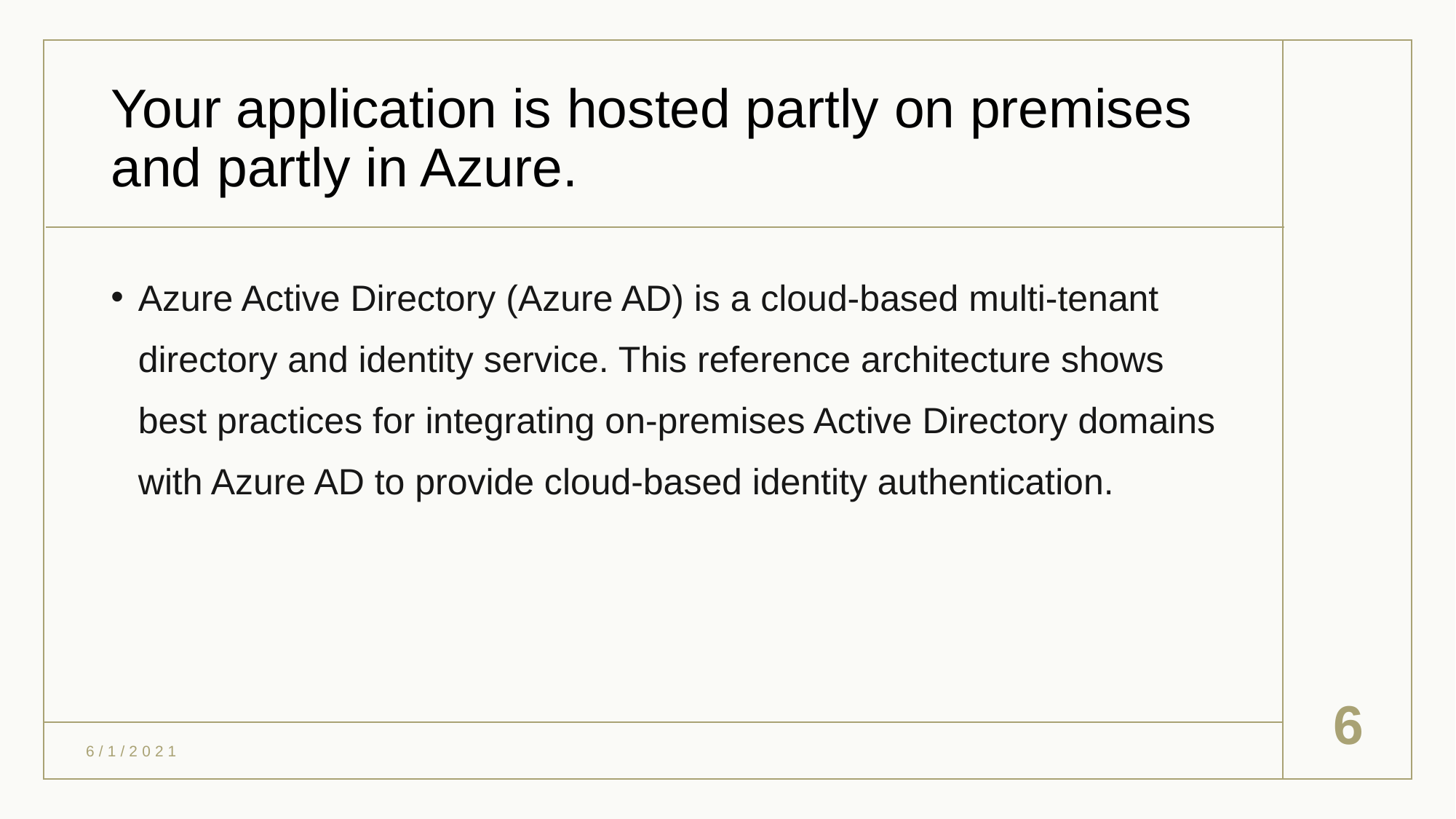

# Your application is hosted partly on premises and partly in Azure.
Azure Active Directory (Azure AD) is a cloud-based multi-tenant directory and identity service. This reference architecture shows best practices for integrating on-premises Active Directory domains with Azure AD to provide cloud-based identity authentication.

6
6/1/2021